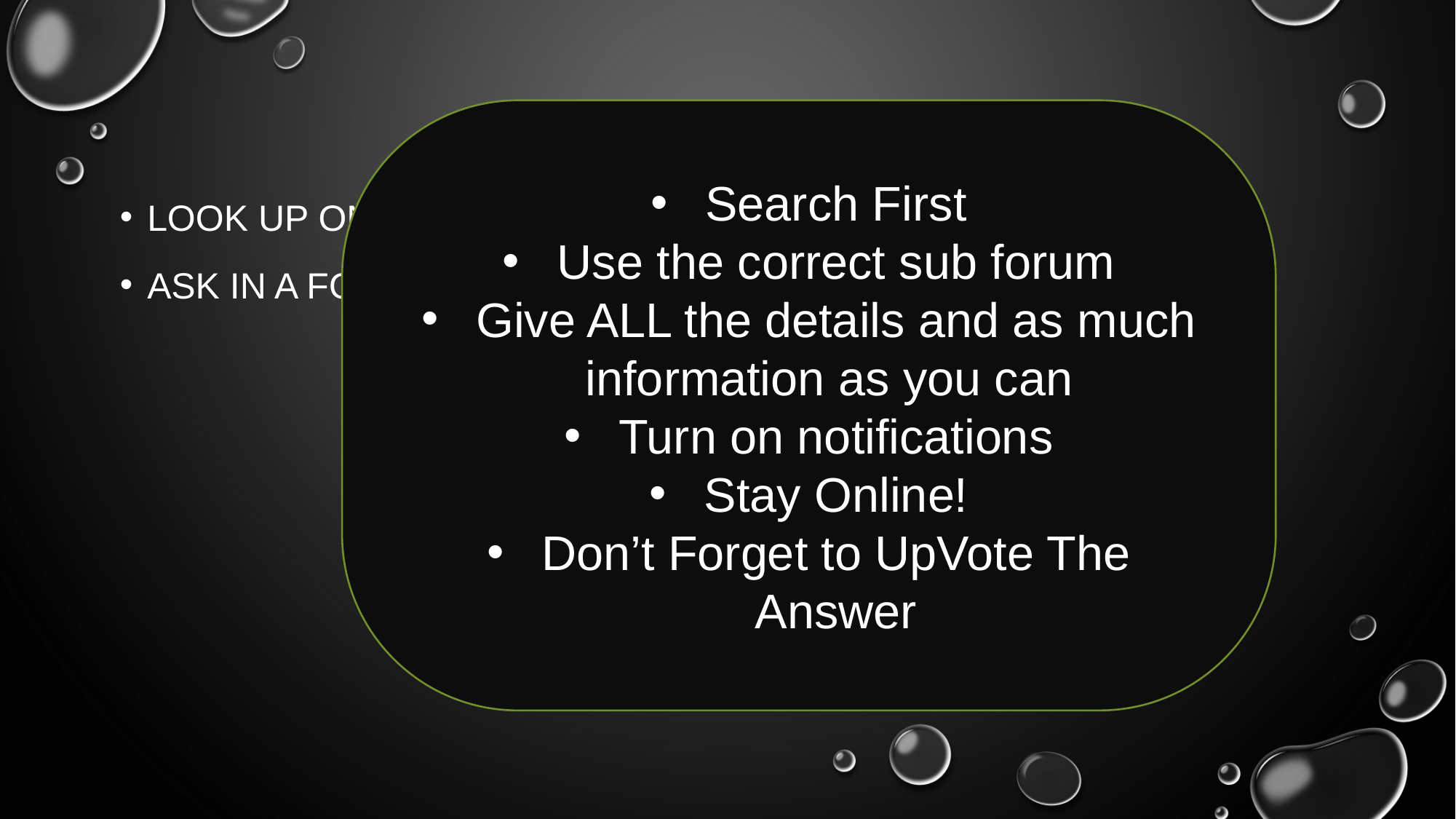

# What to Do?
Search First
Use the correct sub forum
Give ALL the details and as much information as you can
Turn on notifications
Stay Online!
Don’t Forget to UpVote The Answer
Look Up online
Ask in a forum